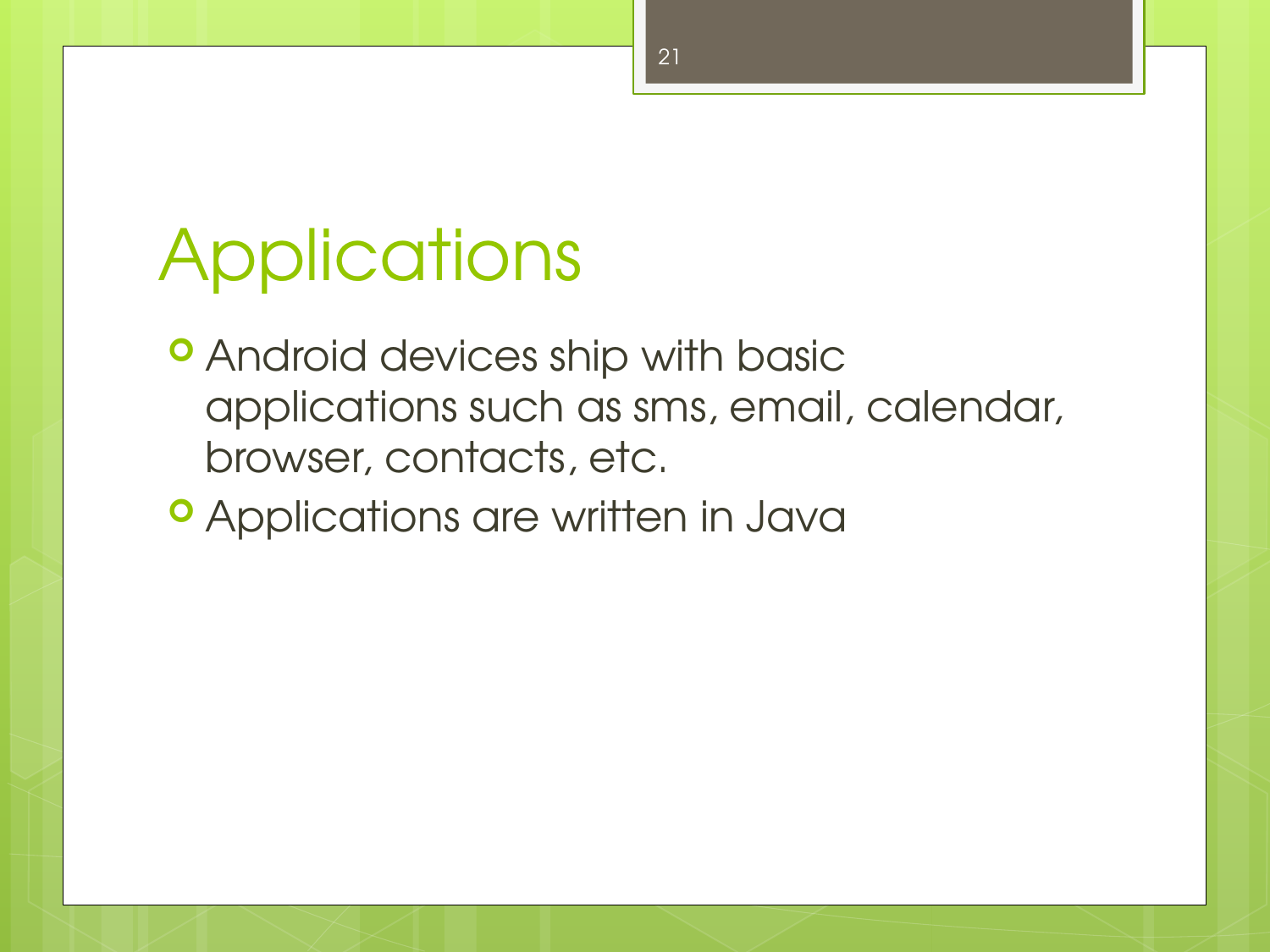

21
# Applications
Android devices ship with basic applications such as sms, email, calendar, browser, contacts, etc.
Applications are written in Java